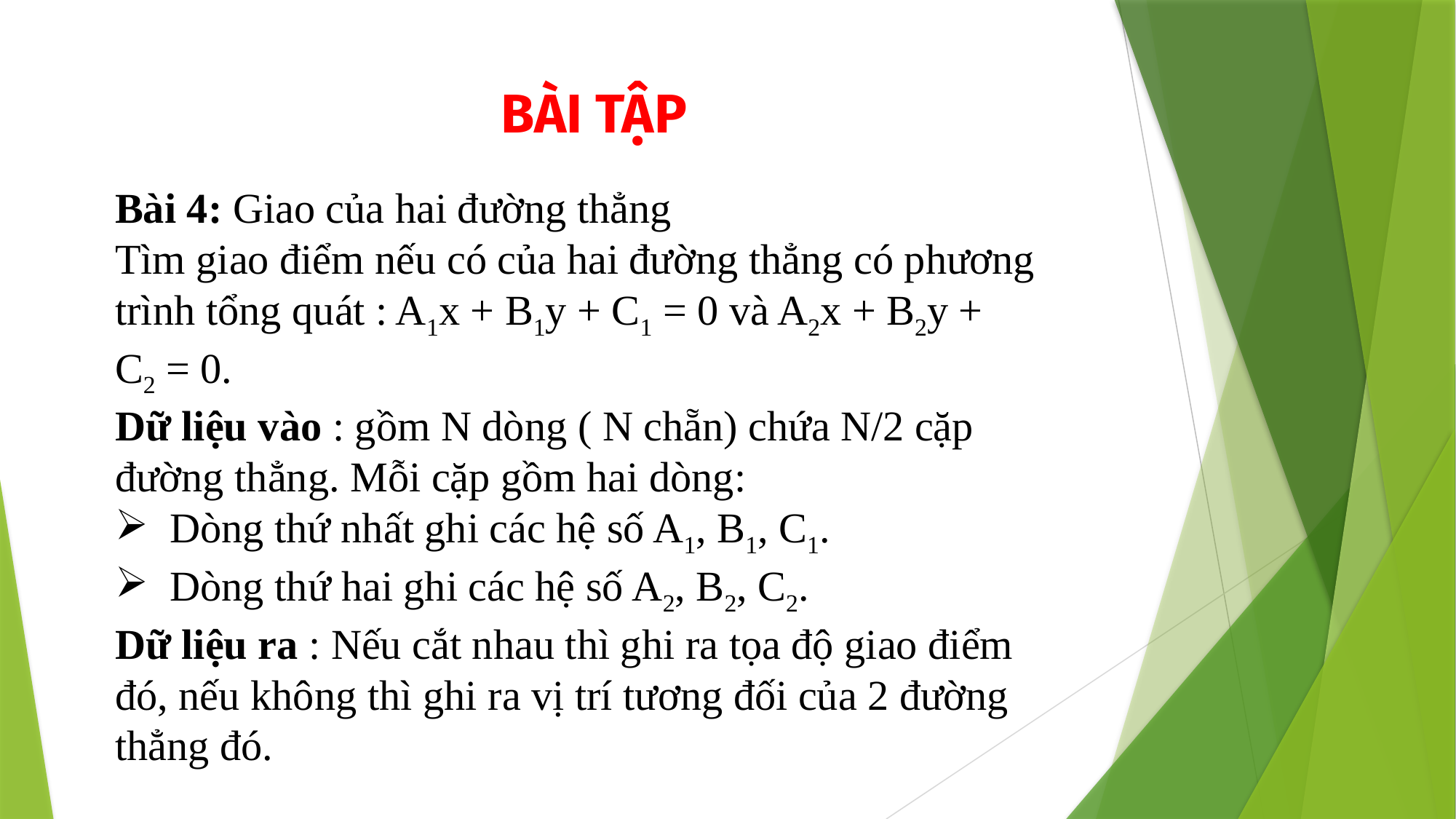

# BÀI TẬP
Bài 4: Giao của hai đường thẳng
Tìm giao điểm nếu có của hai đường thẳng có phương trình tổng quát : A1x + B1y + C1 = 0 và A2x + B2y + C2 = 0.
Dữ liệu vào : gồm N dòng ( N chẵn) chứa N/2 cặp đường thẳng. Mỗi cặp gồm hai dòng:
Dòng thứ nhất ghi các hệ số A1, B1, C1.
  Dòng thứ hai ghi các hệ số A2, B2, C2.
Dữ liệu ra : Nếu cắt nhau thì ghi ra tọa độ giao điểm đó, nếu không thì ghi ra vị trí tương đối của 2 đường thẳng đó.